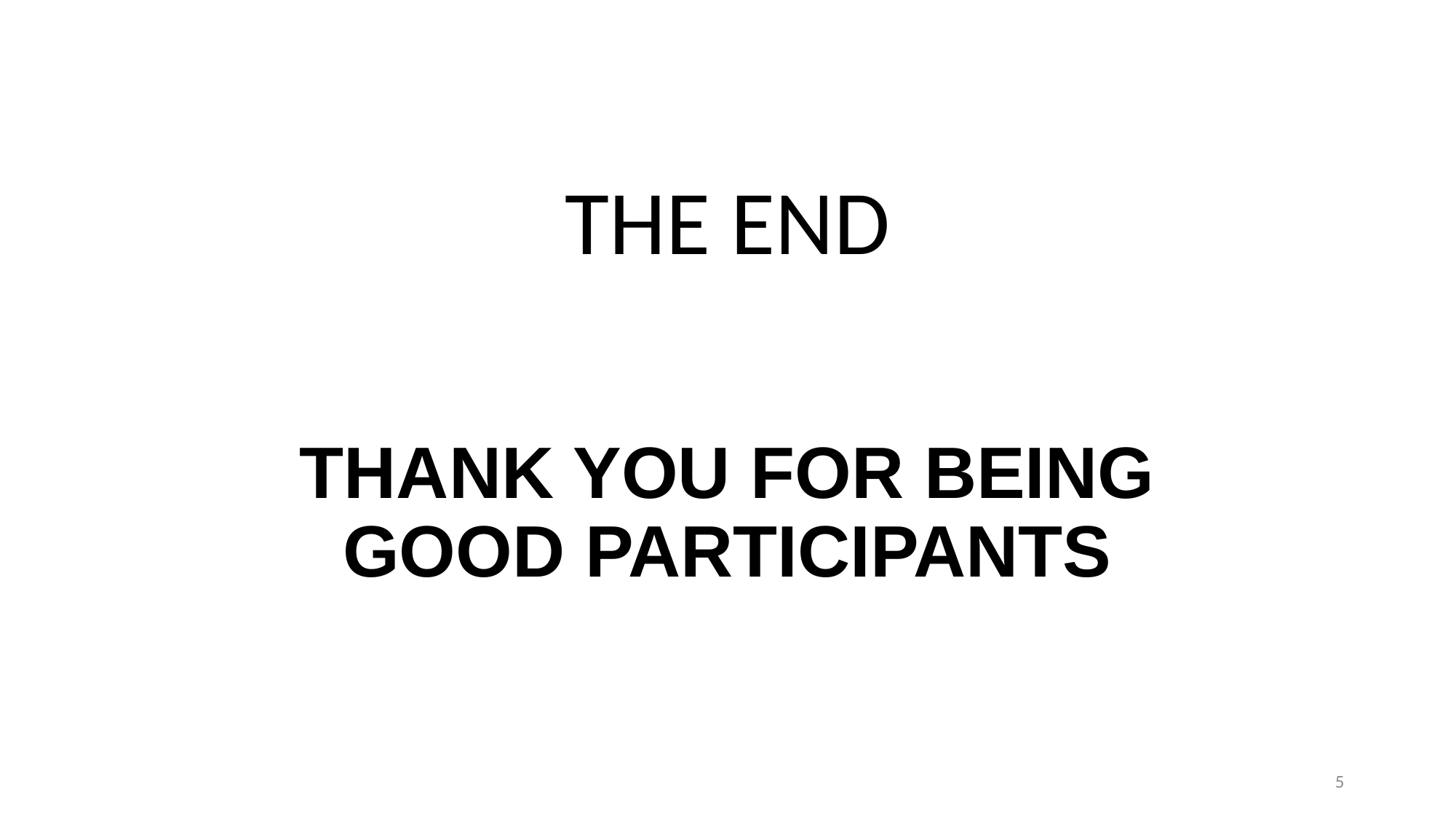

# THE END
THANK YOU FOR BEING GOOD PARTICIPANTS

5